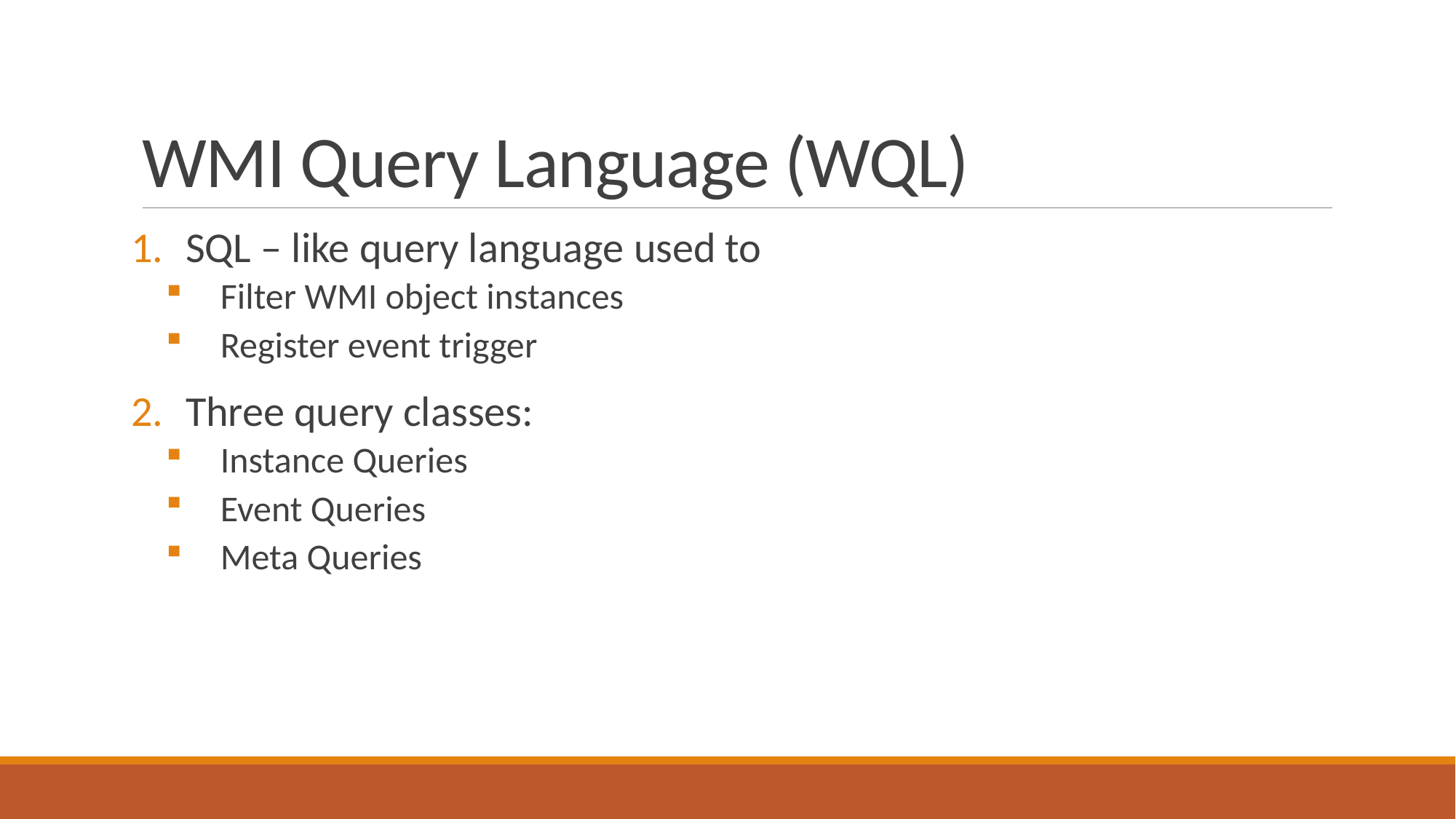

# WMI Query Language (WQL)
SQL – like query language used to
Filter WMI object instances
Register event trigger
Three query classes:
Instance Queries
Event Queries
Meta Queries